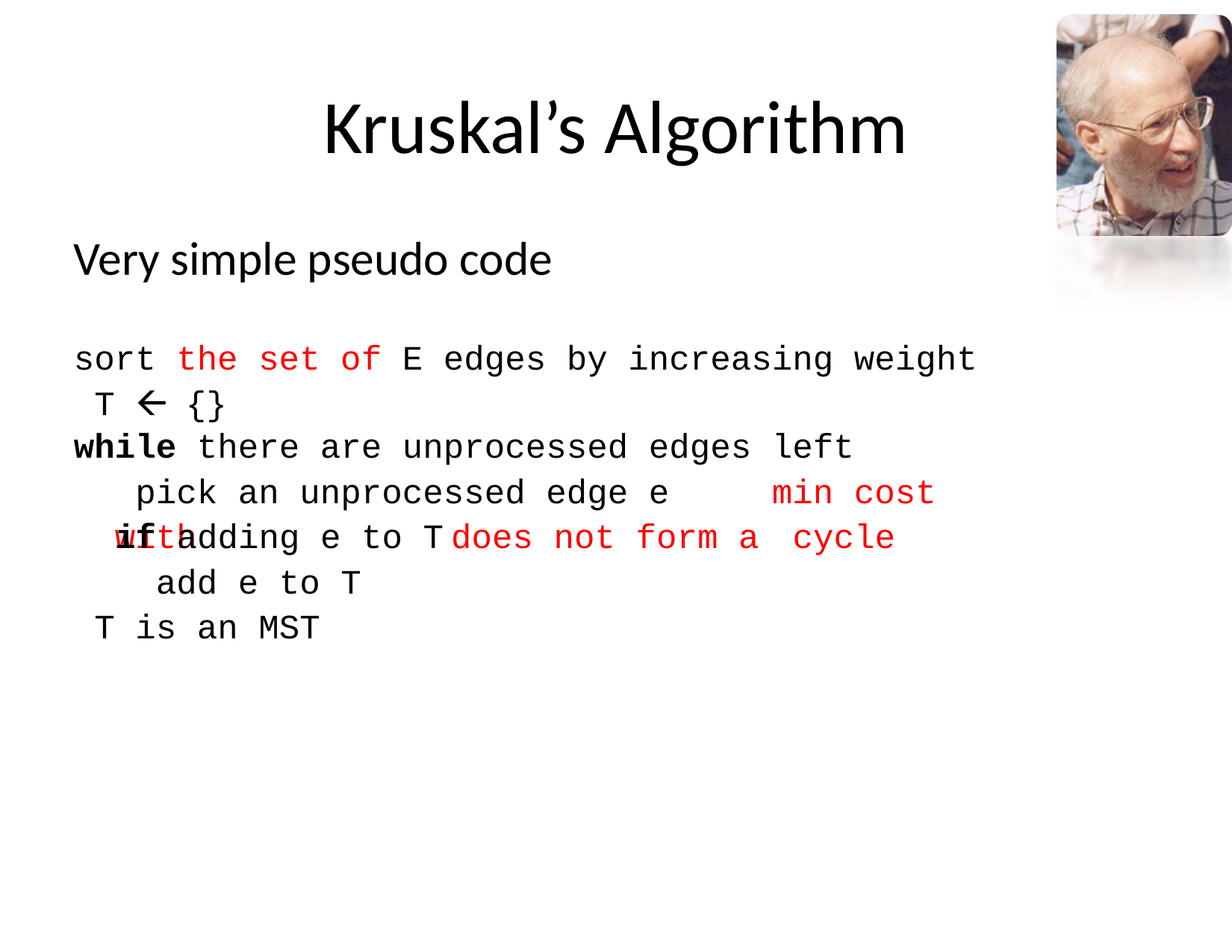

# Kruskal’s Algorithm
Very simple pseudo code

sort the set of E edges by increasing weight  T 🡨	{}
while there are unprocessed edges  pick an unprocessed edge e with
left
min cost
if adding e to T	does not form a
cycle
add e to T  T is an MST